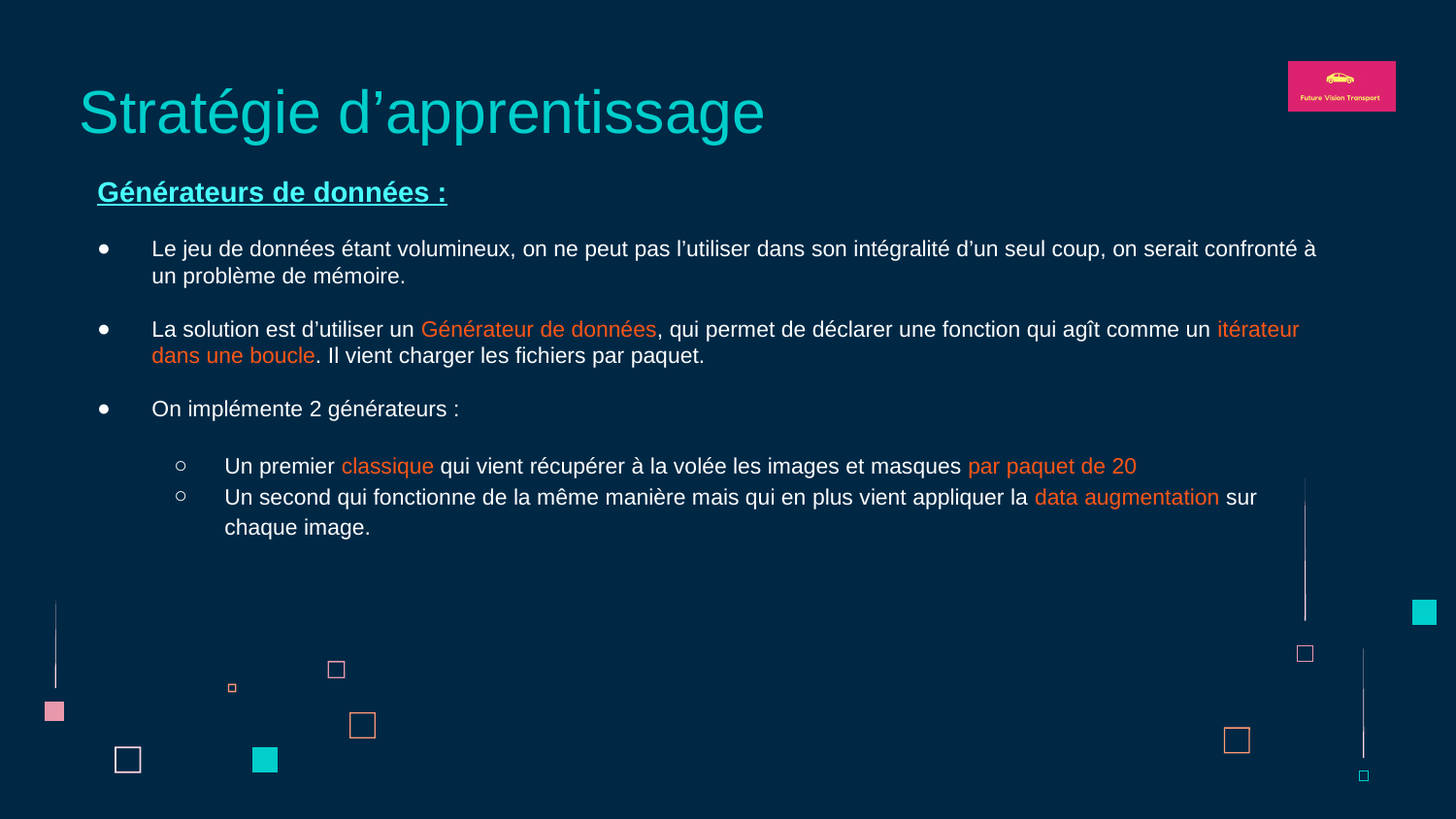

Stratégie d’apprentissage
Générateurs de données :

Le jeu de données étant volumineux, on ne peut pas l’utiliser dans son intégralité d’un seul coup, on serait confronté à un problème de mémoire.

La solution est d’utiliser un Générateur de données, qui permet de déclarer une fonction qui agît comme un itérateur dans une boucle. Il vient charger les fichiers par paquet.

On implémente 2 générateurs :

Un premier classique qui vient récupérer à la volée les images et masques par paquet de 20
Un second qui fonctionne de la même manière mais qui en plus vient appliquer la data augmentation sur chaque image.